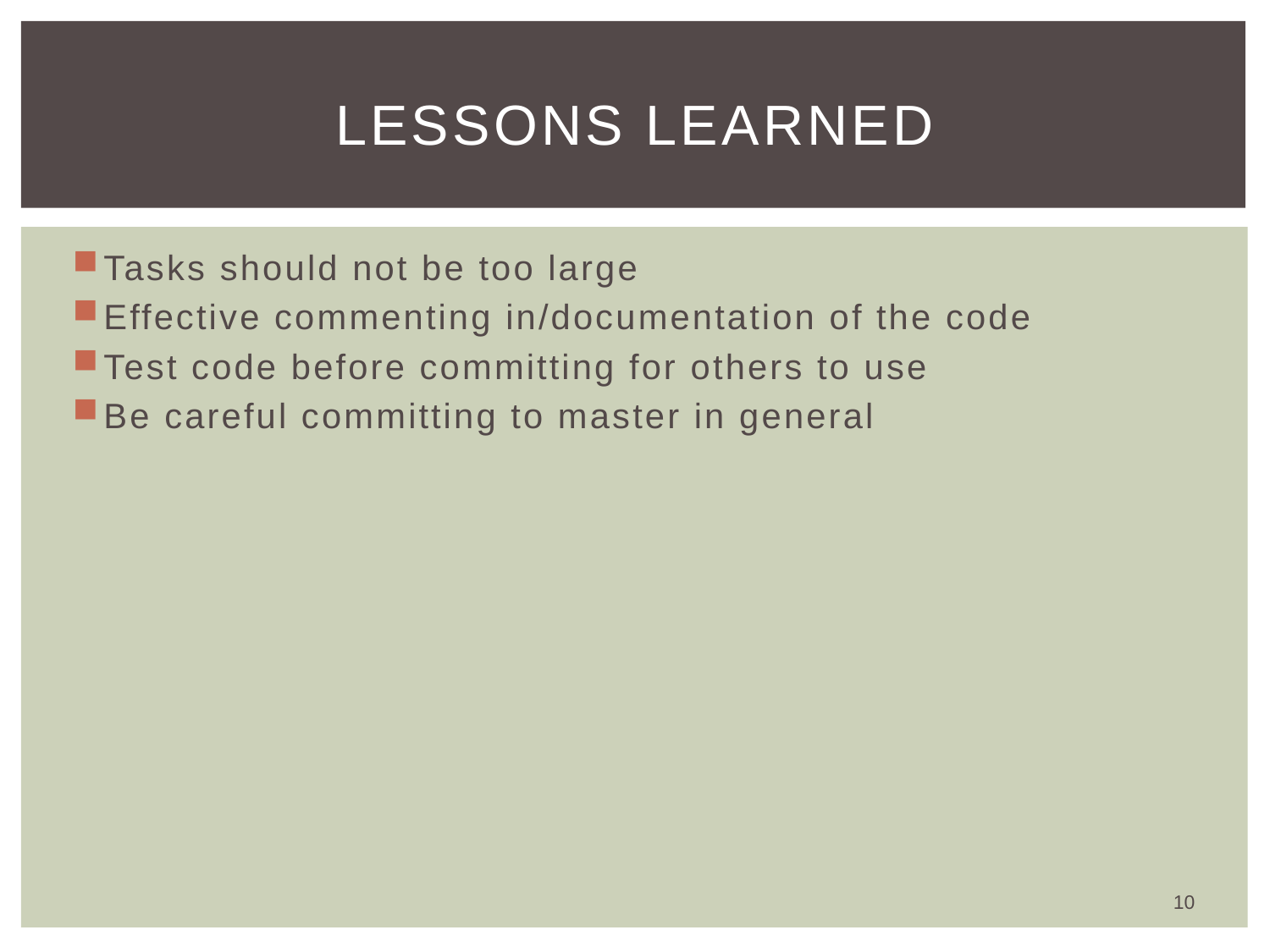

# Lessons Learned
Tasks should not be too large
Effective commenting in/documentation of the code
Test code before committing for others to use
Be careful committing to master in general
10